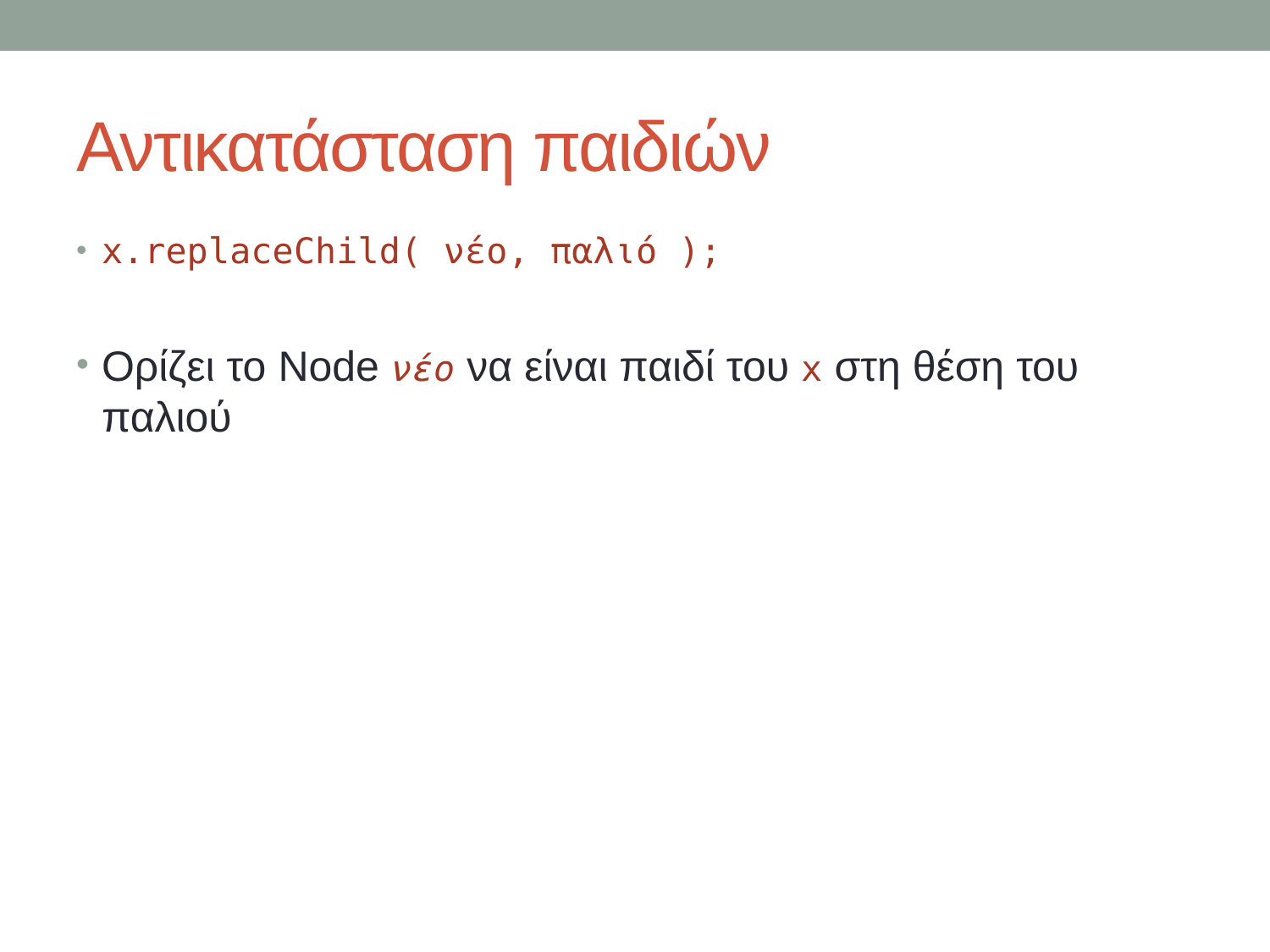

# Αντικατάσταση παιδιών
x.replaceChild( νέο, παλιό );

Ορίζει το Node νέο να είναι παιδί του x στη θέση του παλιού